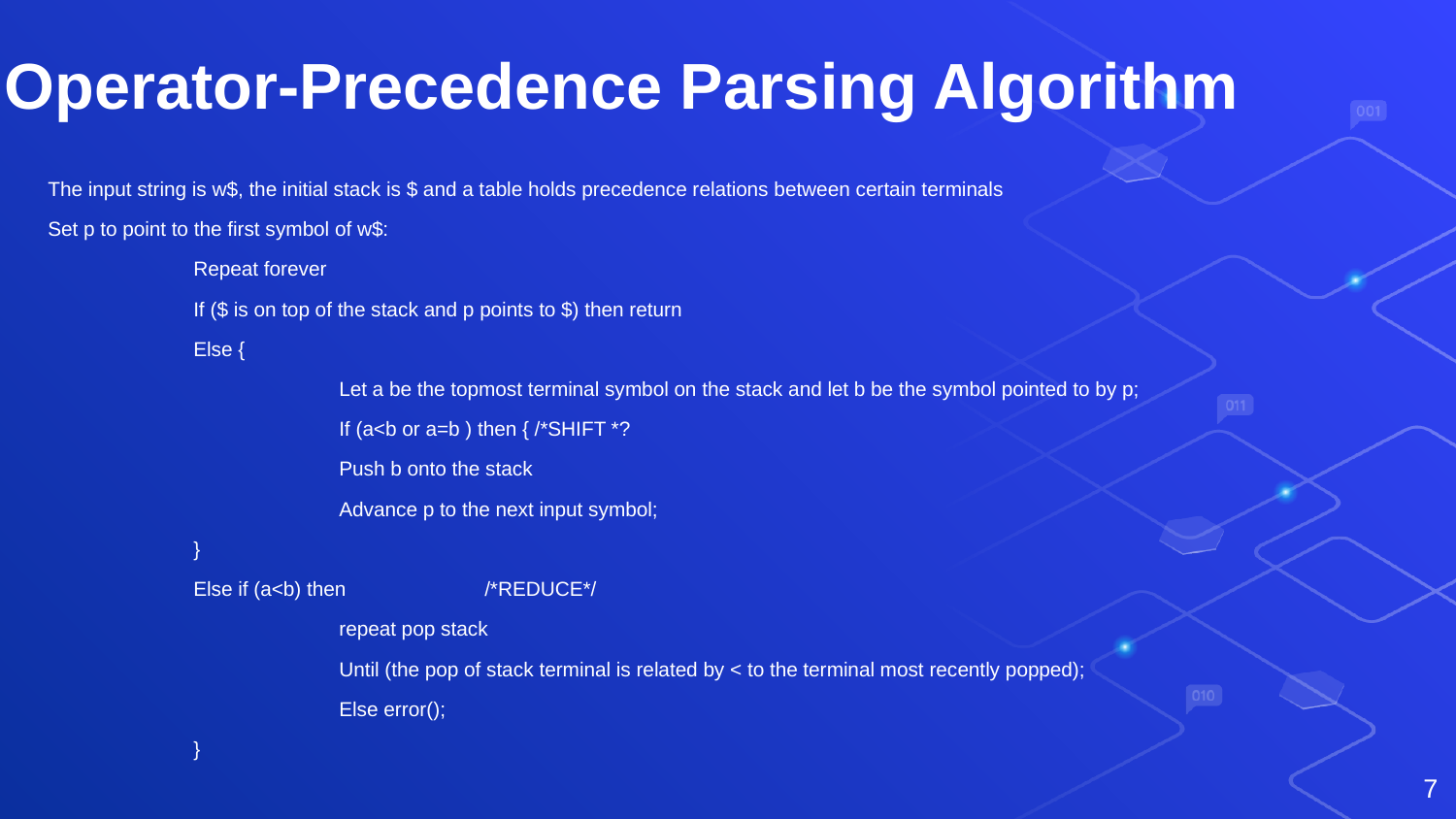

# Operator-Precedence Parsing Algorithm
The input string is w$, the initial stack is $ and a table holds precedence relations between certain terminals
Set p to point to the first symbol of w$:
	Repeat forever
	If ($ is on top of the stack and p points to $) then return
	Else {
		Let a be the topmost terminal symbol on the stack and let b be the symbol pointed to by p;
		If (a<b or a=b ) then { /*SHIFT *?
		Push b onto the stack
		Advance p to the next input symbol;
	}
	Else if (a<b) then 	/*REDUCE*/
		repeat pop stack
		Until (the pop of stack terminal is related by < to the terminal most recently popped);
		Else error();
	}
7